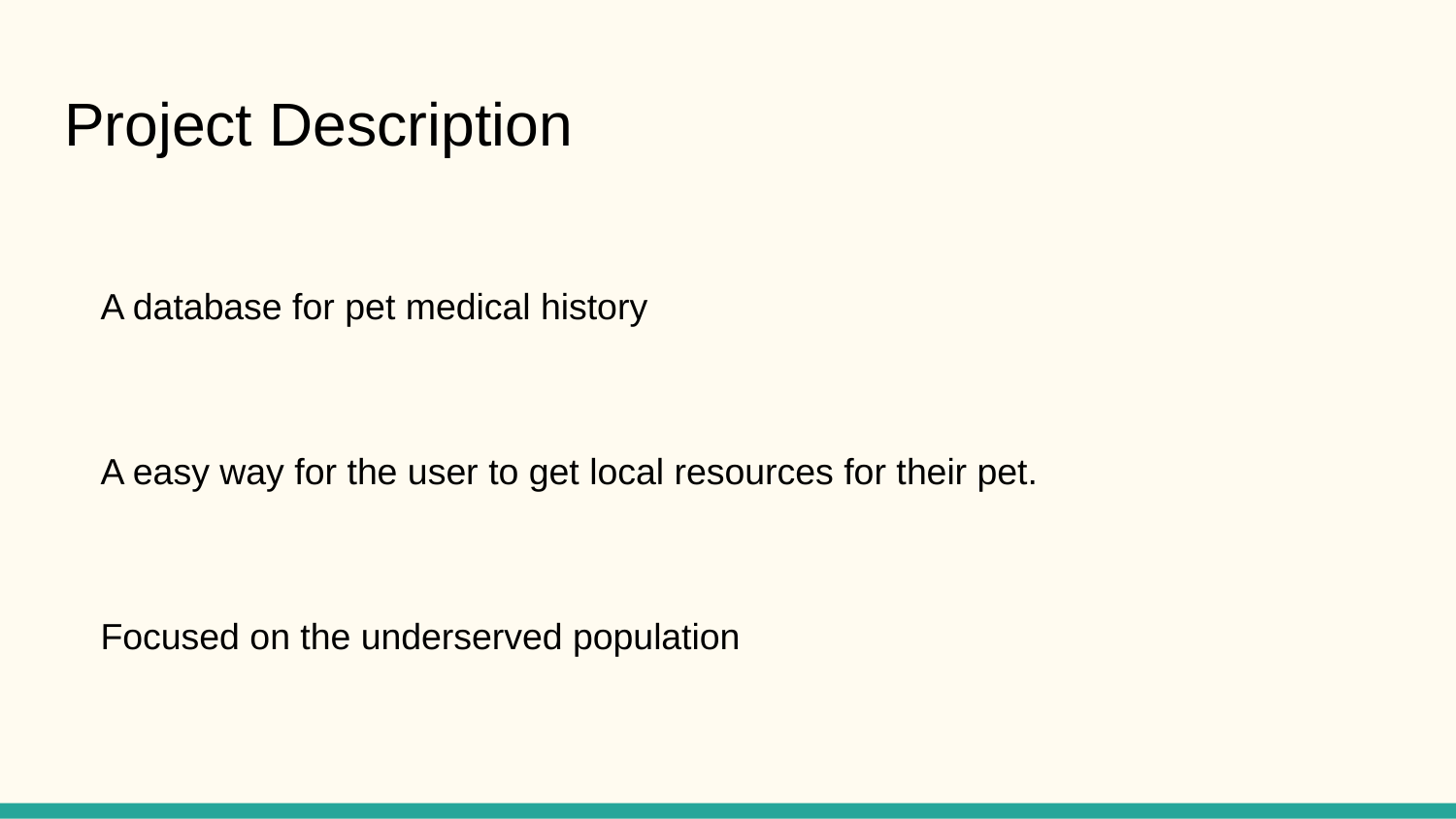

# Project Description

A database for pet medical history

A easy way for the user to get local resources for their pet.

Focused on the underserved population